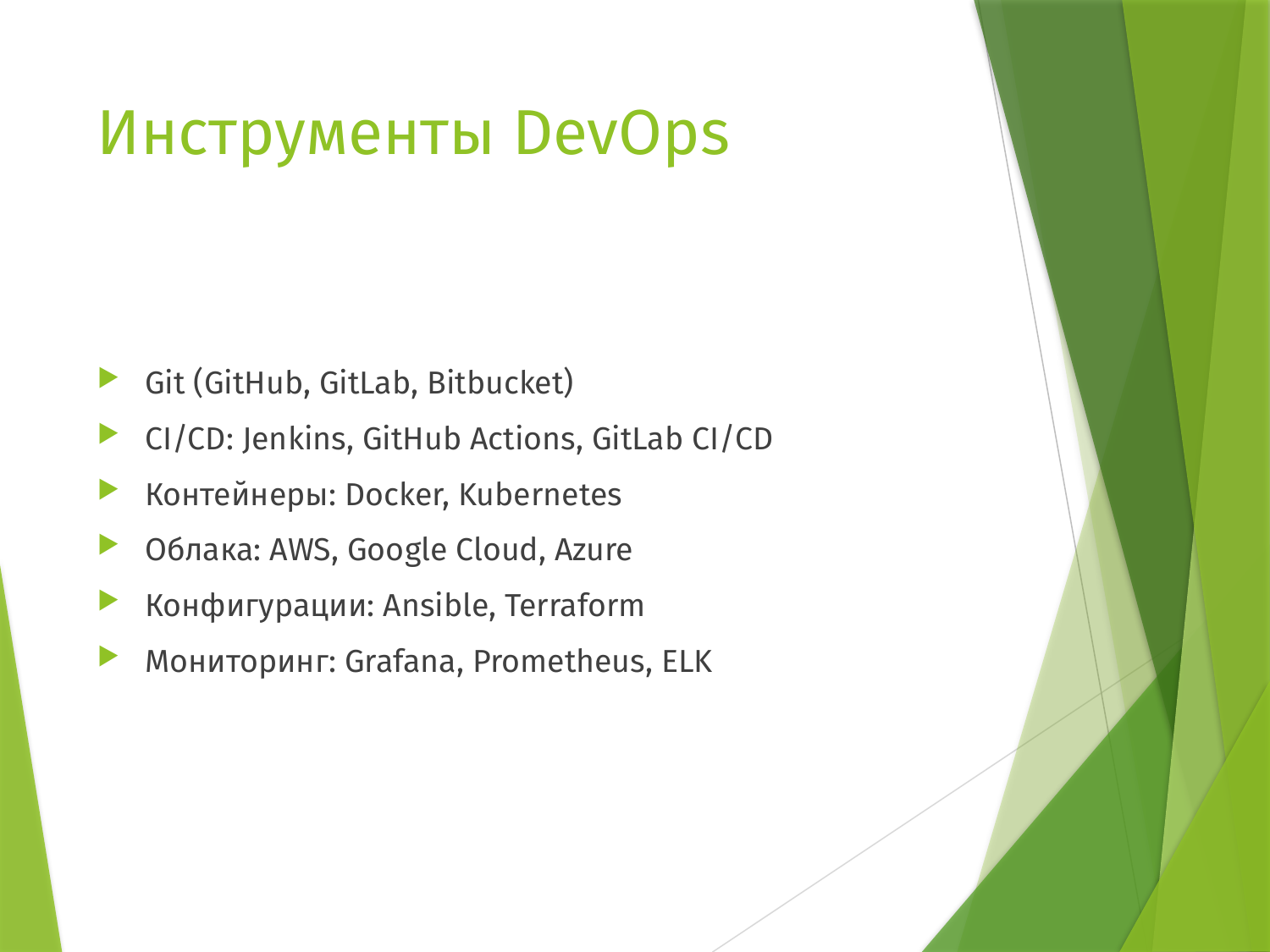

# Инструменты DevOps

Git (GitHub, GitLab, Bitbucket)
CI/CD: Jenkins, GitHub Actions, GitLab CI/CD
Контейнеры: Docker, Kubernetes
Облака: AWS, Google Cloud, Azure
Конфигурации: Ansible, Terraform
Мониторинг: Grafana, Prometheus, ELK